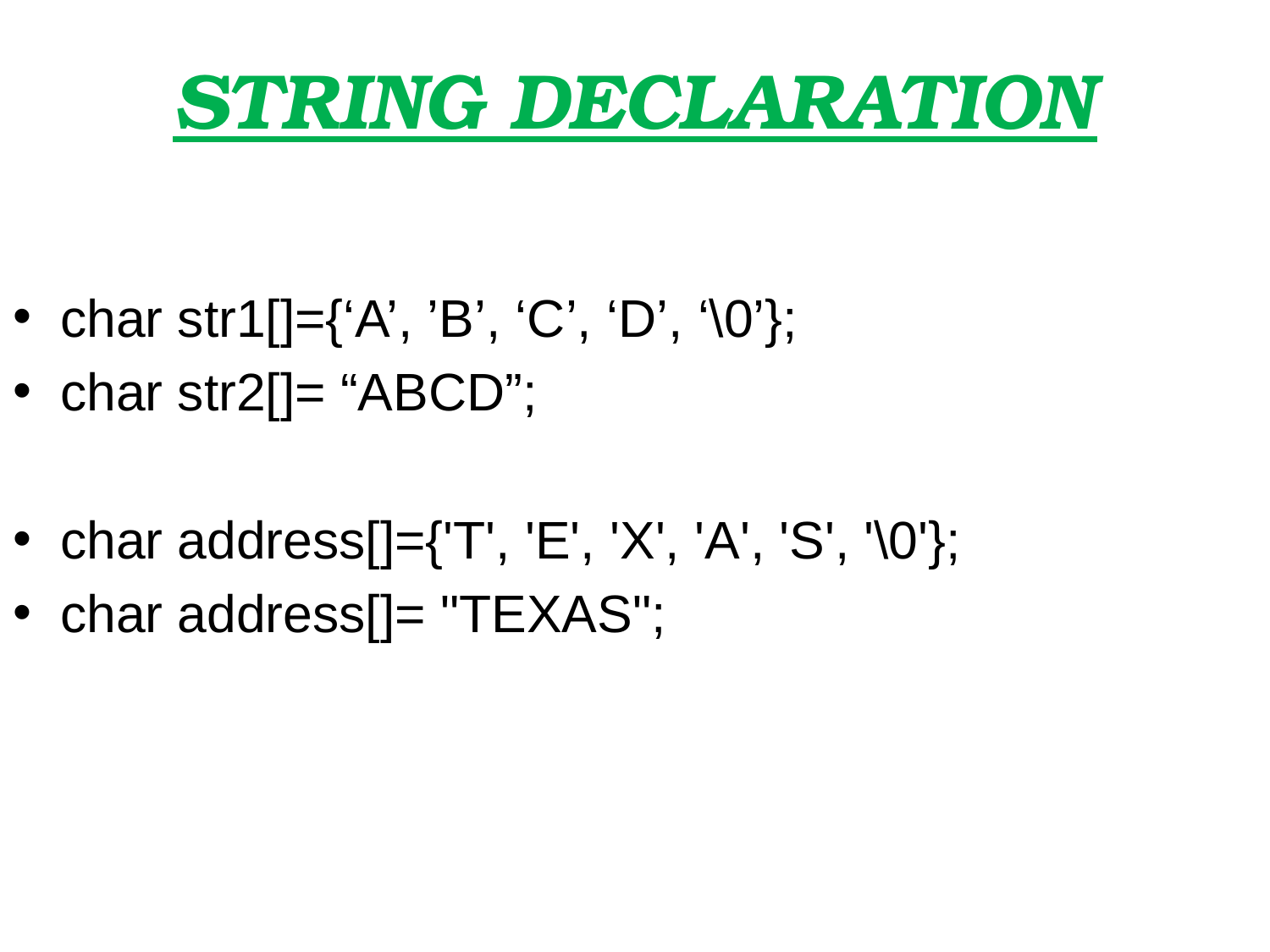

# STRING DECLARATION
char str1[]={‘A’, ’B’, ‘C’, ‘D’, ‘\0’};
char str2[]= “ABCD”;

char address[]={'T', 'E', 'X', 'A', 'S', '\0'};
char address[]= "TEXAS";